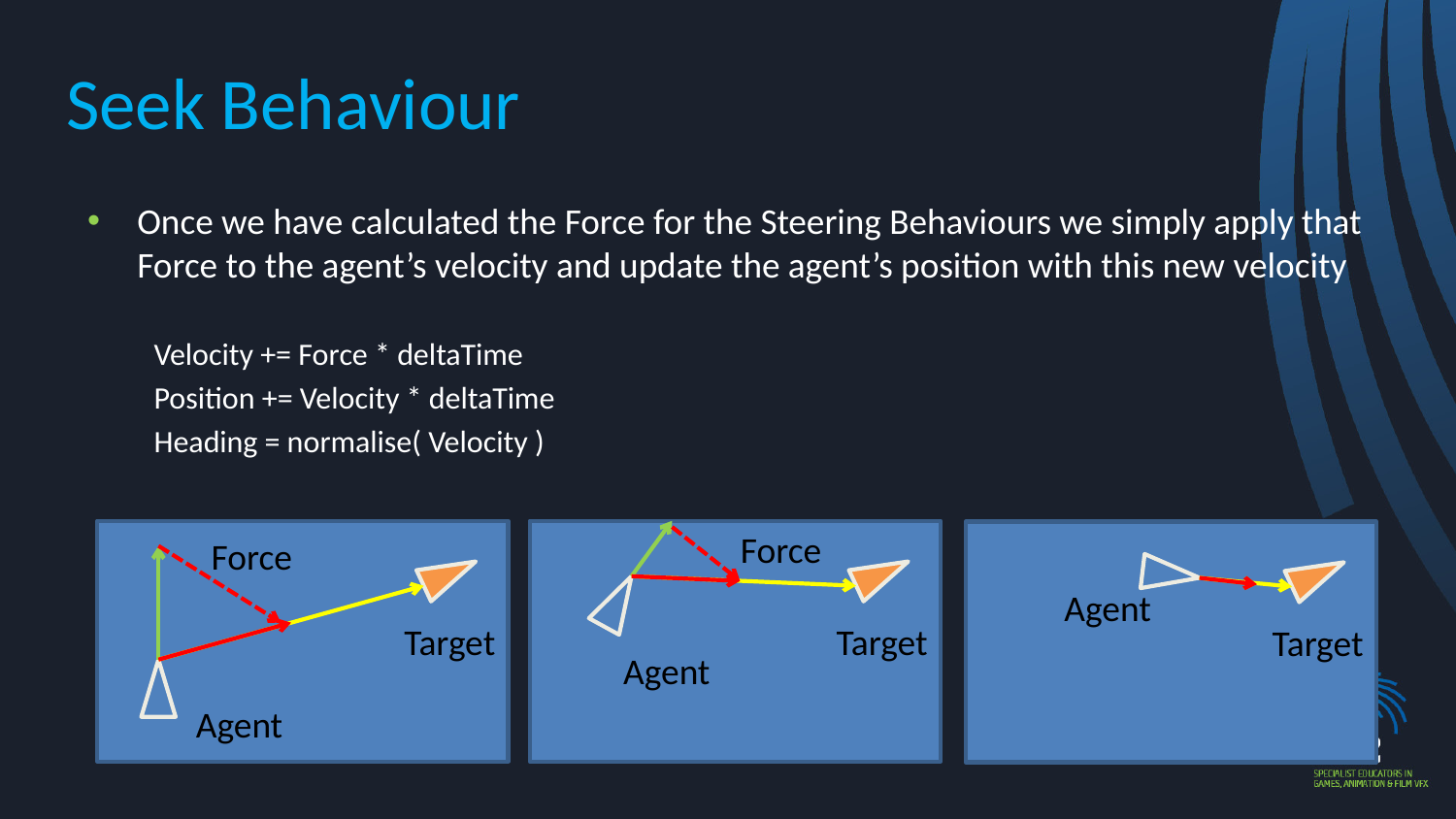

# Seek Behaviour
Once we have calculated the Force for the Steering Behaviours we simply apply that Force to the agent’s velocity and update the agent’s position with this new velocity

			Velocity += Force * deltaTime
			Position += Velocity * deltaTime
			Heading = normalise( Velocity )
Force

Force
Agent
Target
Target
Target
Agent
Agent